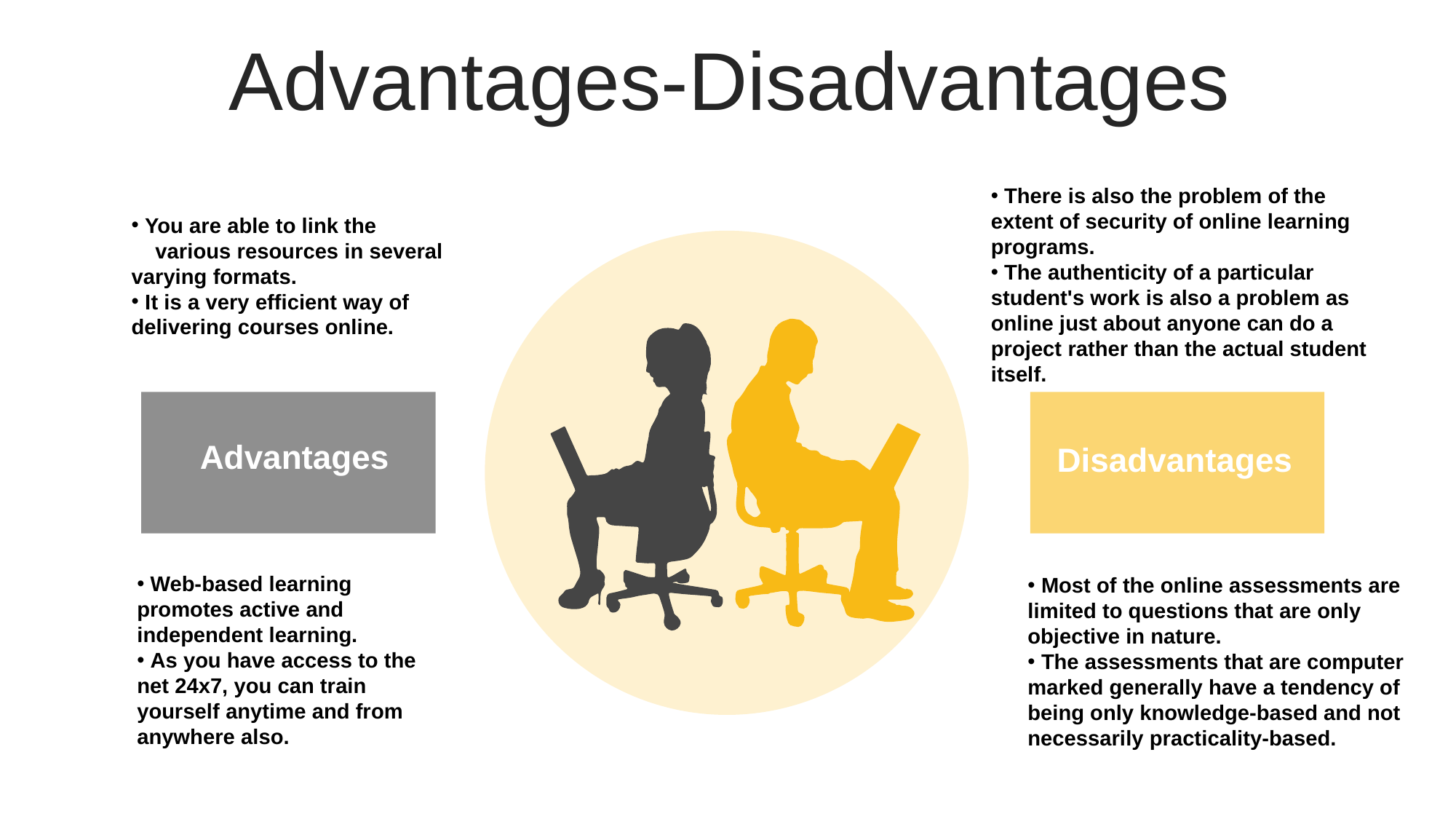

Advantages-Disadvantages

 There is also the problem of the extent of security of online learning programs.
 The authenticity of a particular student's work is also a problem as online just about anyone can do a project rather than the actual student itself.
 You are able to link the                various resources in several varying formats.
 It is a very efficient way of delivering courses online.

Advantages

 Disadvantages

 Web-based learning promotes active and independent learning.
 As you have access to the net 24x7, you can train yourself anytime and from anywhere also.

 Most of the online assessments are limited to questions that are only objective in nature.
 The assessments that are computer marked generally have a tendency of being only knowledge-based and not necessarily practicality-based.